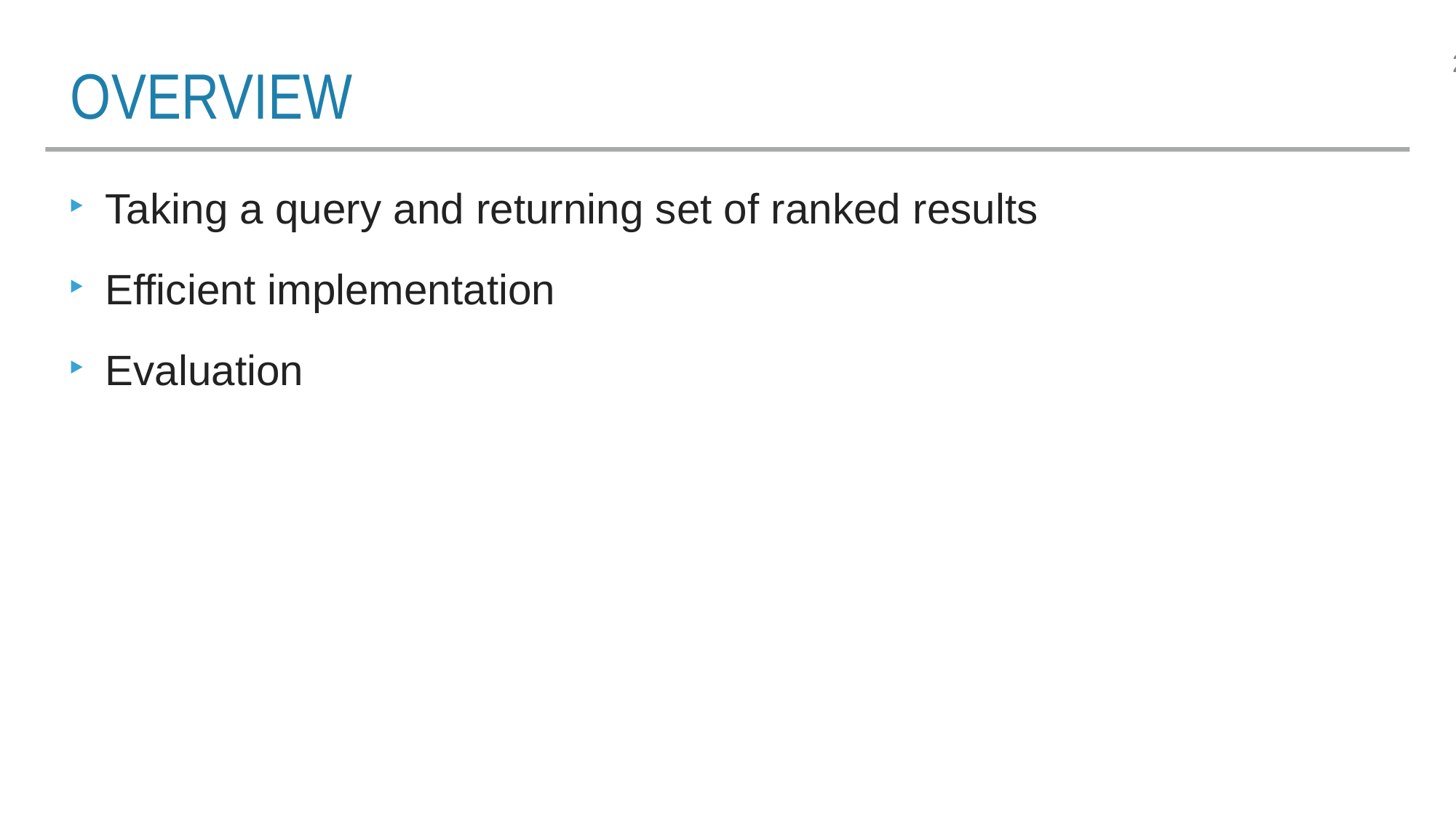

# overview
Taking a query and returning set of ranked results
Efficient implementation
Evaluation